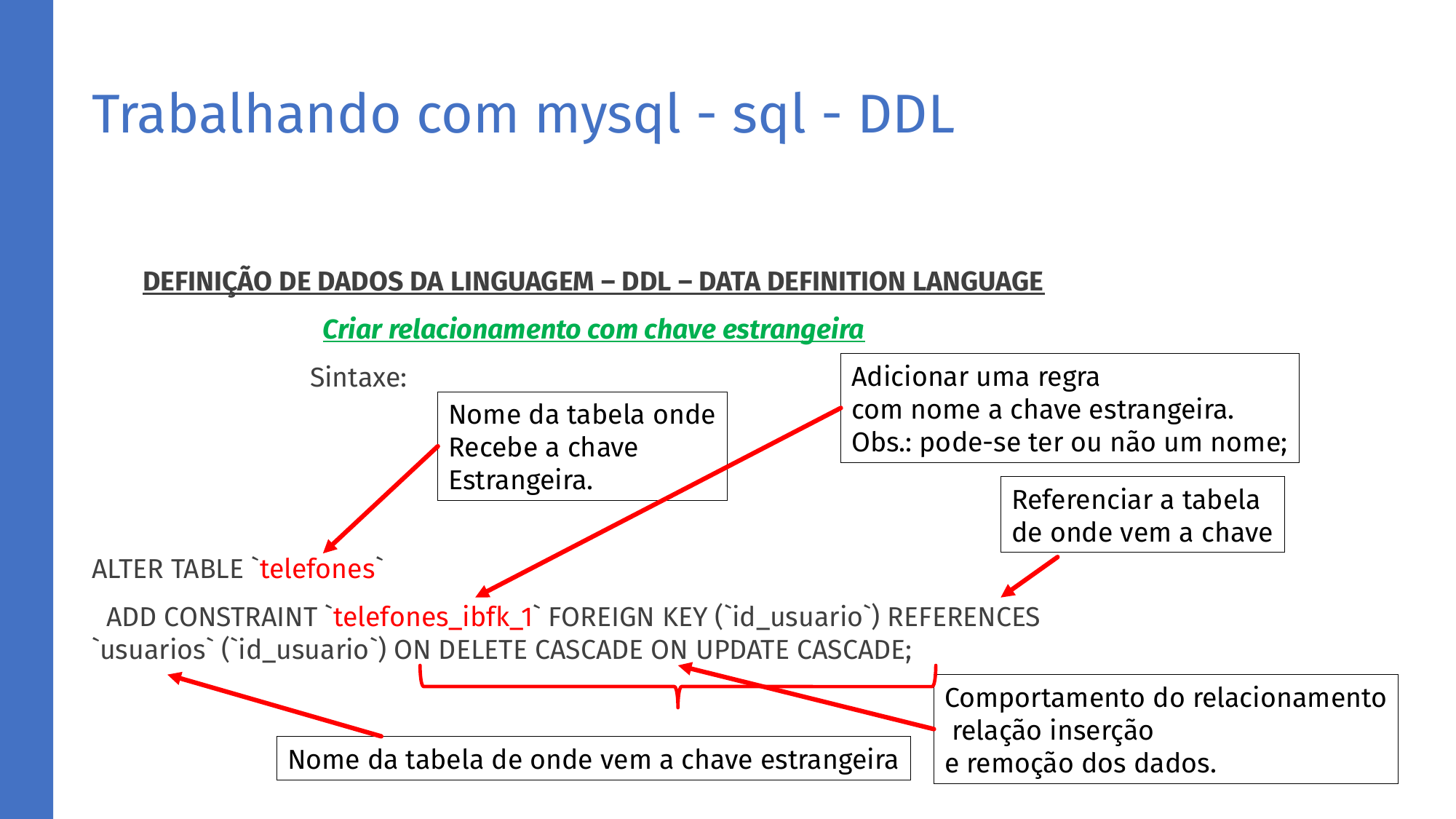

# Trabalhando com mysql - sql - DDL
DEFINIÇÃO DE DADOS DA LINGUAGEM – DDL – DATA DEFINITION LANGUAGE
Criar relacionamento com chave estrangeira
		Sintaxe:

ALTER TABLE `telefones`
  ADD CONSTRAINT `telefones_ibfk_1` FOREIGN KEY (`id_usuario`) REFERENCES `usuarios` (`id_usuario`) ON DELETE CASCADE ON UPDATE CASCADE;
Adicionar uma regra
com nome a chave estrangeira.
Obs.: pode-se ter ou não um nome;
Nome da tabela onde
Recebe a chave
Estrangeira.

Referenciar a tabela
de onde vem a chave
Comportamento do relacionamento
 relação inserção
e remoção dos dados.
Nome da tabela de onde vem a chave estrangeira